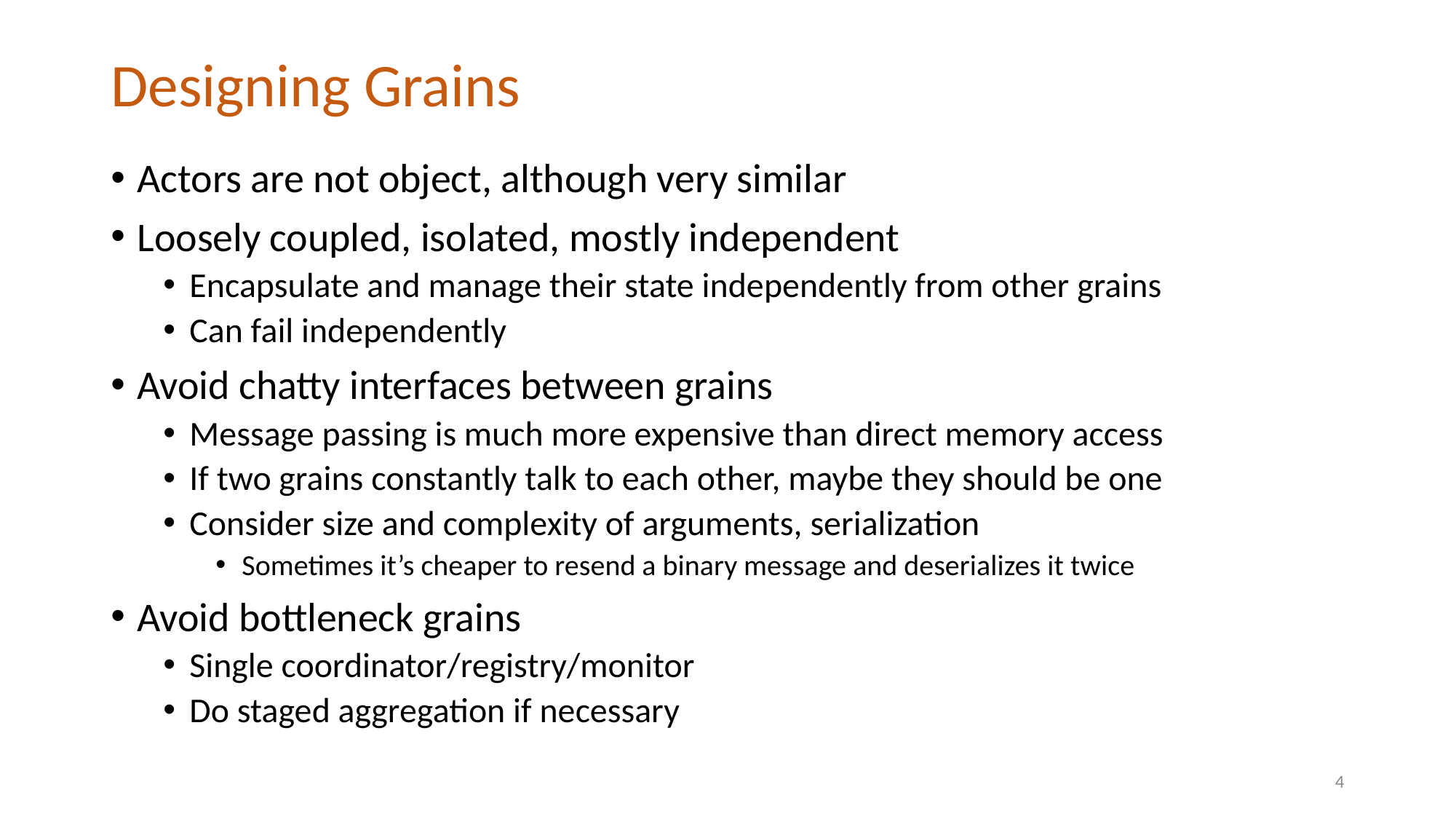

# Designing Grains
Actors are not object, although very similar
Loosely coupled, isolated, mostly independent
Encapsulate and manage their state independently from other grains
Can fail independently
Avoid chatty interfaces between grains
Message passing is much more expensive than direct memory access
If two grains constantly talk to each other, maybe they should be one
Consider size and complexity of arguments, serialization
Sometimes it’s cheaper to resend a binary message and deserializes it twice
Avoid bottleneck grains
Single coordinator/registry/monitor
Do staged aggregation if necessary
4